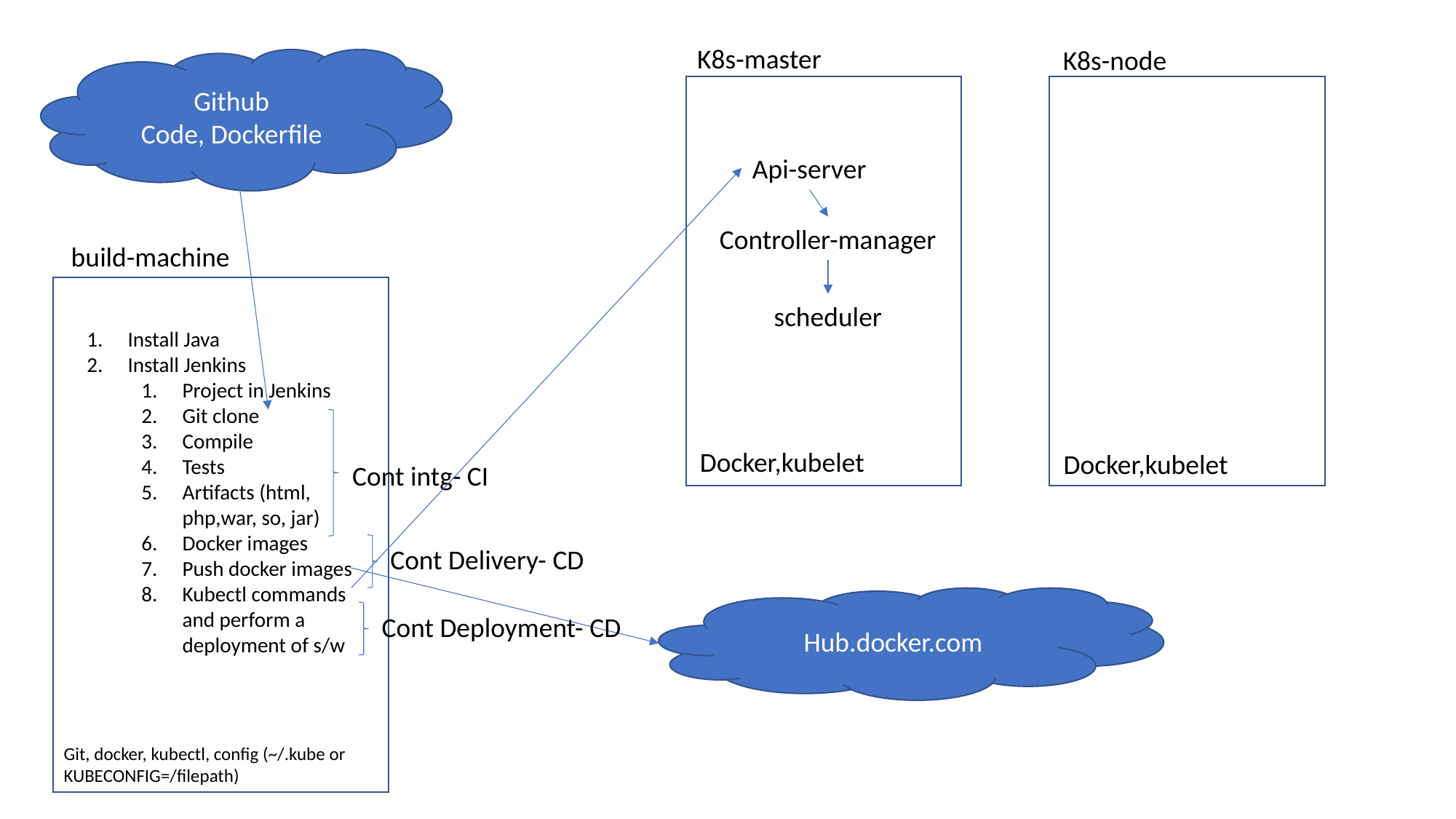

K8s-master
K8s-node
Github
Code, Dockerfile

Api-server
Controller-manager
build-machine

scheduler
Install Java
Install Jenkins
Project in Jenkins
Git clone
Compile
Tests
Artifacts (html, php,war, so, jar)
Docker images
Push docker images
Kubectl commands and perform a deployment of s/w

Docker,kubelet
Docker,kubelet
Cont intg- CI

Cont Delivery- CD
Hub.docker.com

Cont Deployment- CD
Git, docker, kubectl, config (~/.kube or KUBECONFIG=/filepath)